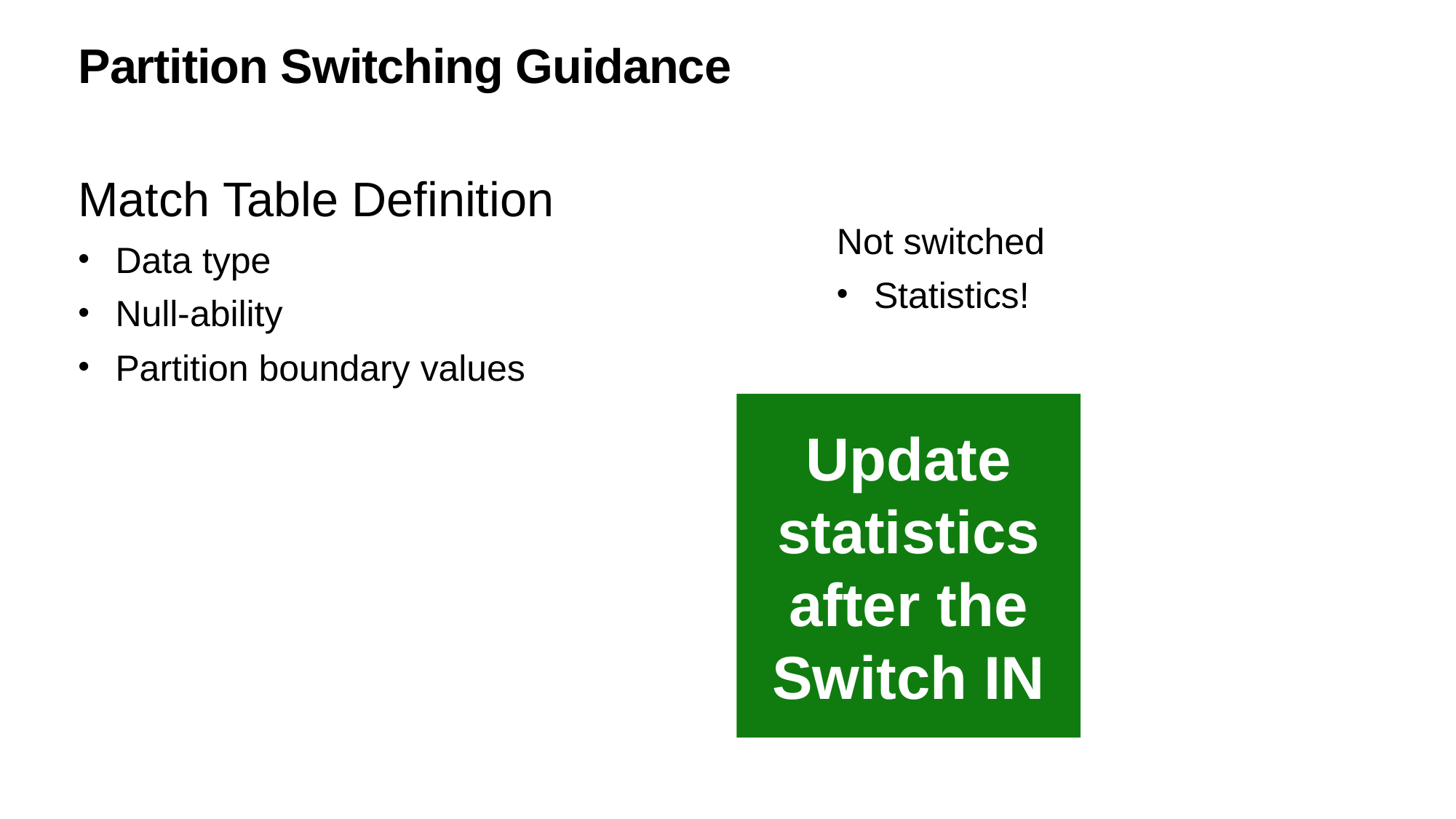

# Partition Switching Guidance
Match Table Definition
Data type
Null-ability
Partition boundary values

Not switched
Statistics!

Update statistics after the
Switch IN